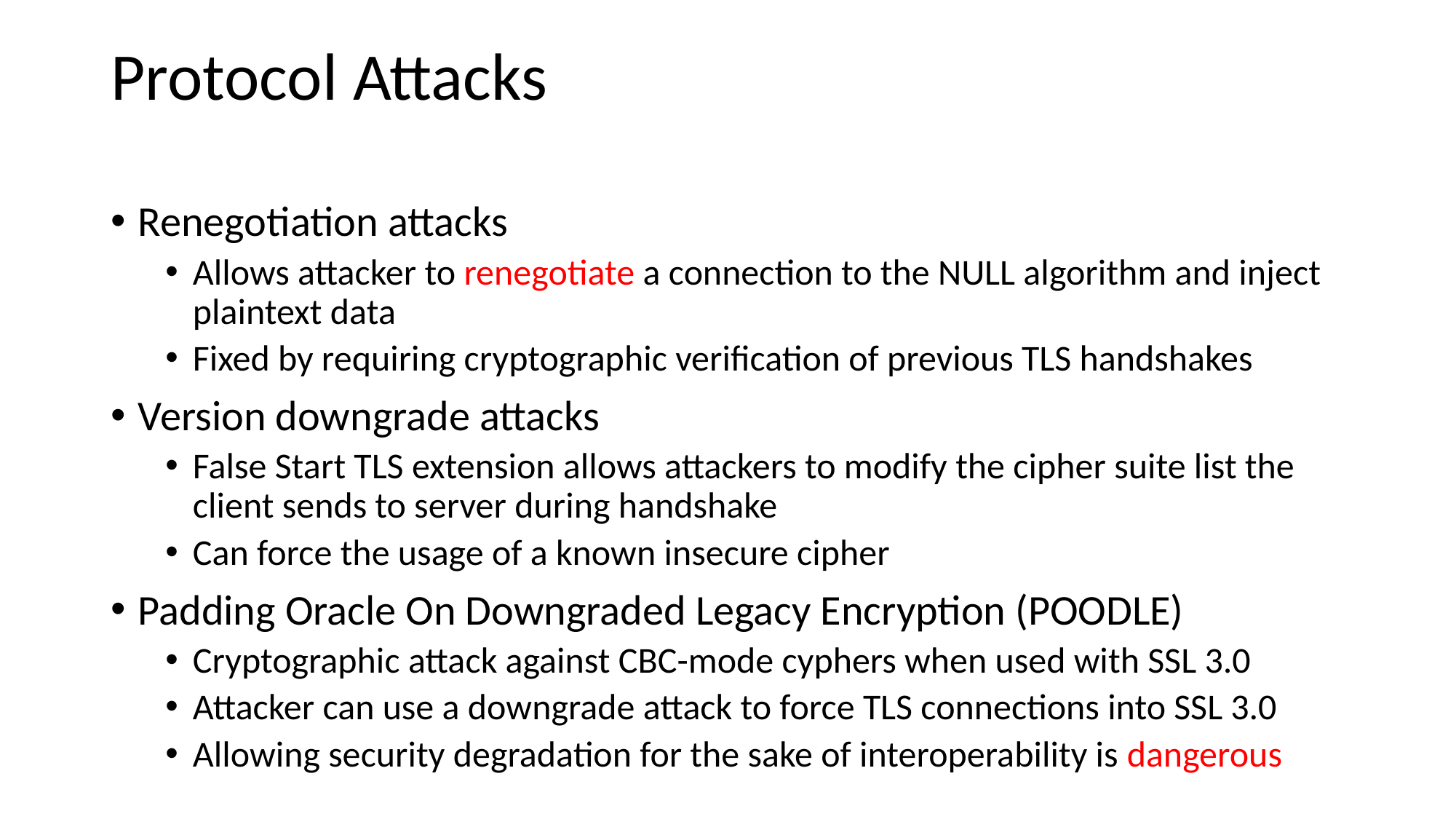

# Protocol Attacks
Renegotiation attacks
Allows attacker to renegotiate a connection to the NULL algorithm and inject plaintext data
Fixed by requiring cryptographic verification of previous TLS handshakes
Version downgrade attacks
False Start TLS extension allows attackers to modify the cipher suite list the client sends to server during handshake
Can force the usage of a known insecure cipher
Padding Oracle On Downgraded Legacy Encryption (POODLE)
Cryptographic attack against CBC-mode cyphers when used with SSL 3.0
Attacker can use a downgrade attack to force TLS connections into SSL 3.0
Allowing security degradation for the sake of interoperability is dangerous